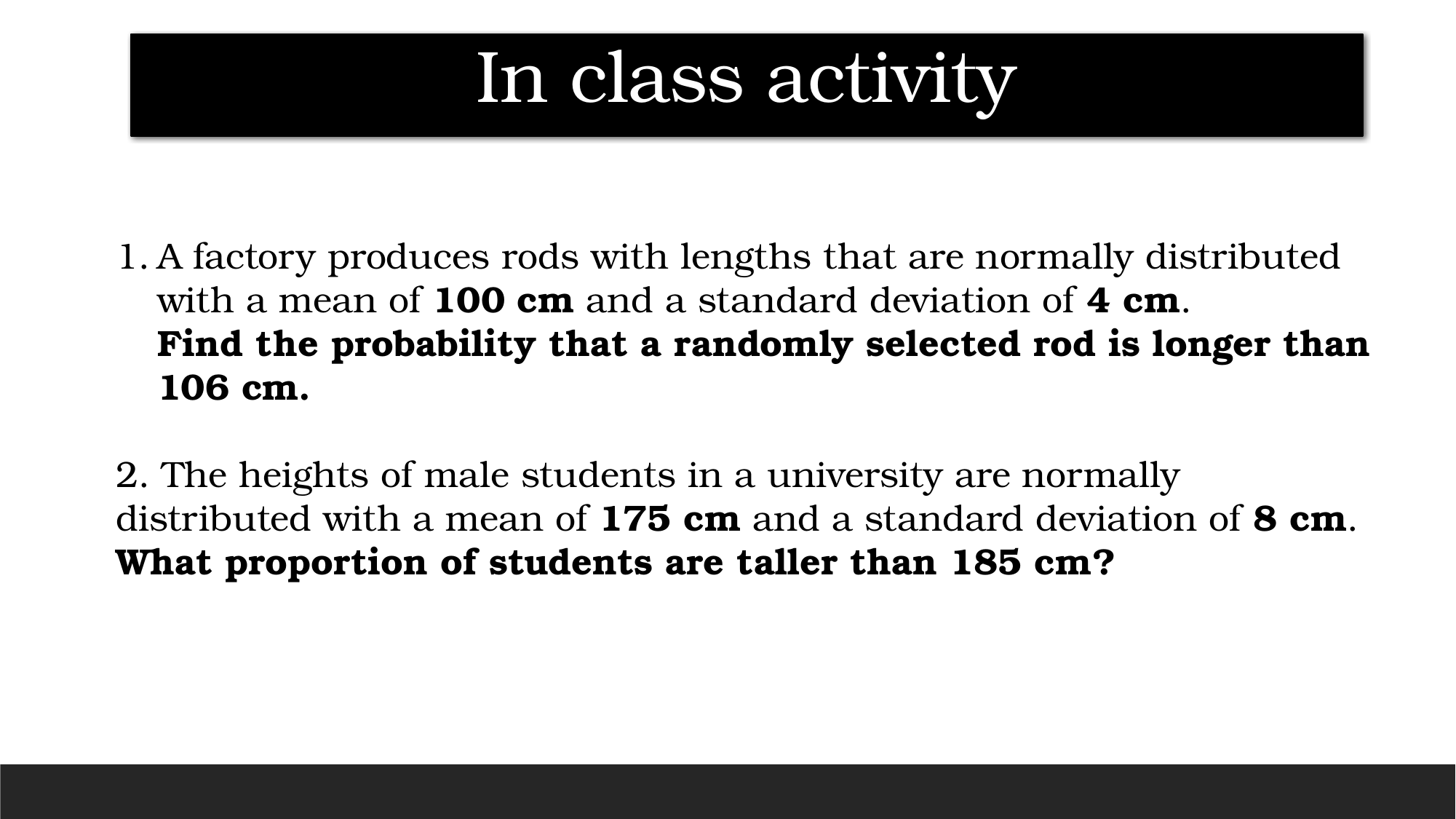

In class activity
A factory produces rods with lengths that are normally distributed with a mean of 100 cm and a standard deviation of 4 cm.
Find the probability that a randomly selected rod is longer than 106 cm.

2. The heights of male students in a university are normally     distributed with a mean of 175 cm and a standard deviation of 8 cm.
What proportion of students are taller than 185 cm?